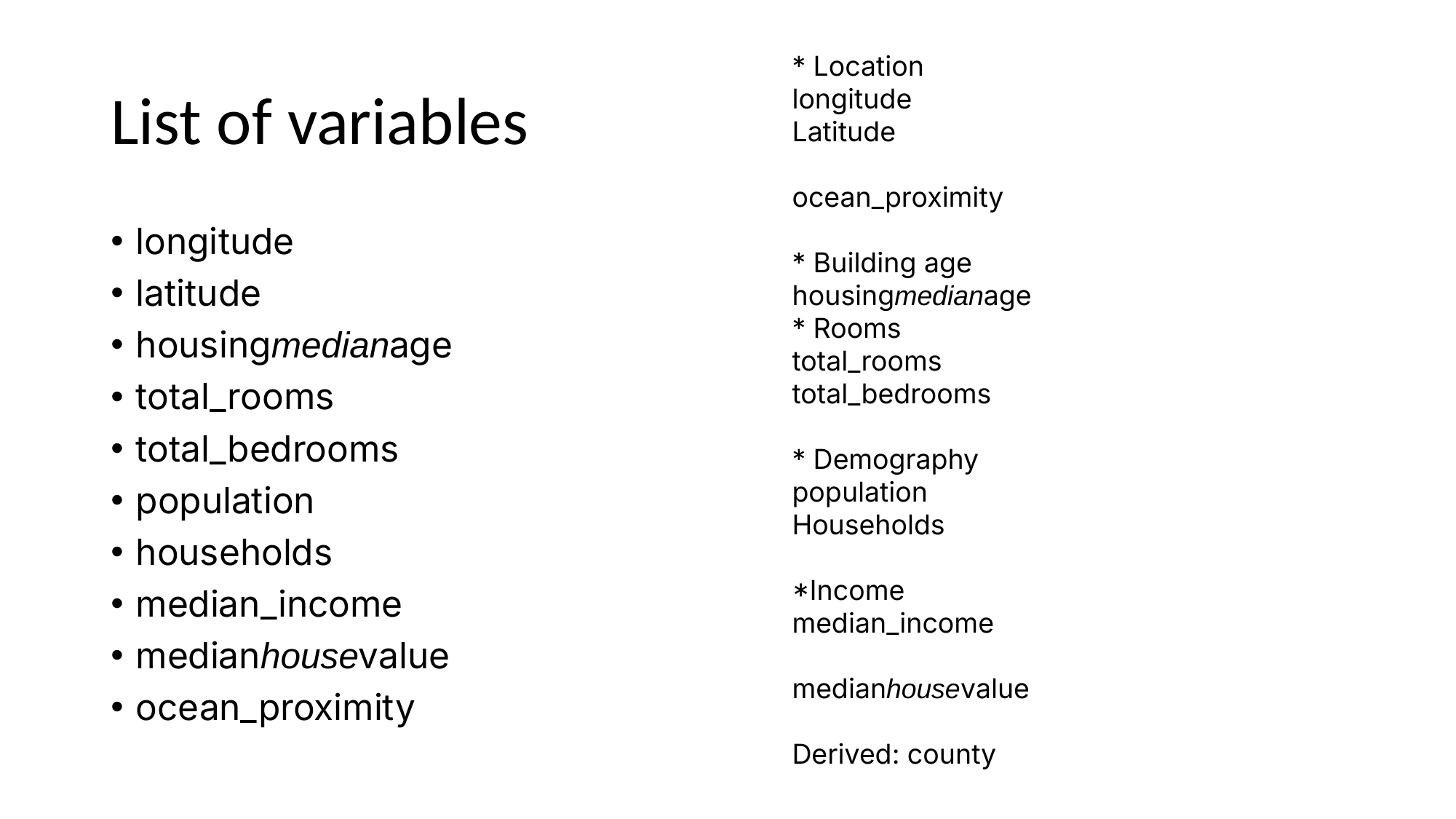

# List of variables
* Location
longitude
Latitude

ocean_proximity

* Building age
housingmedianage
* Rooms
total_rooms
total_bedrooms

* Demography
population
Households

*Income
median_income

medianhousevalue

Derived: county

longitude
latitude
housingmedianage
total_rooms
total_bedrooms
population
households
median_income
medianhousevalue
ocean_proximity